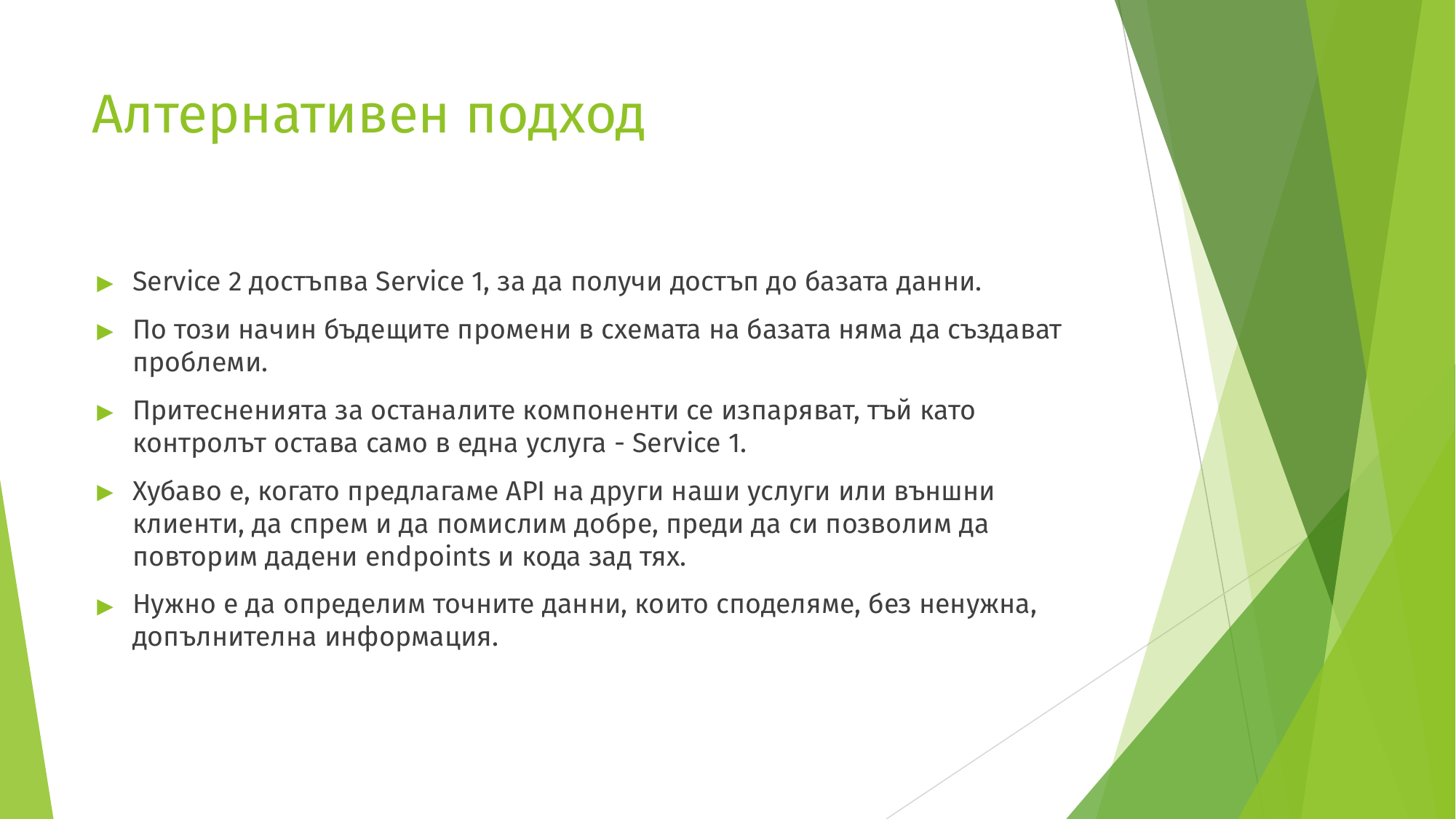

# Алтернативен подход
Service 2 достъпва Service 1, за да получи достъп до базата данни.
По този начин бъдещите промени в схемата на базата няма да създават проблеми.
Притесненията за останалите компоненти се изпаряват, тъй като контролът остава само в една услуга - Service 1.
Хубаво е, когато предлагаме API на други наши услуги или външни клиенти, да спрем и да помислим добре, преди да си позволим да повторим дадени endpoints и кода зад тях.
Нужно е да определим точните данни, които споделяме, без ненужна, допълнителна информация.